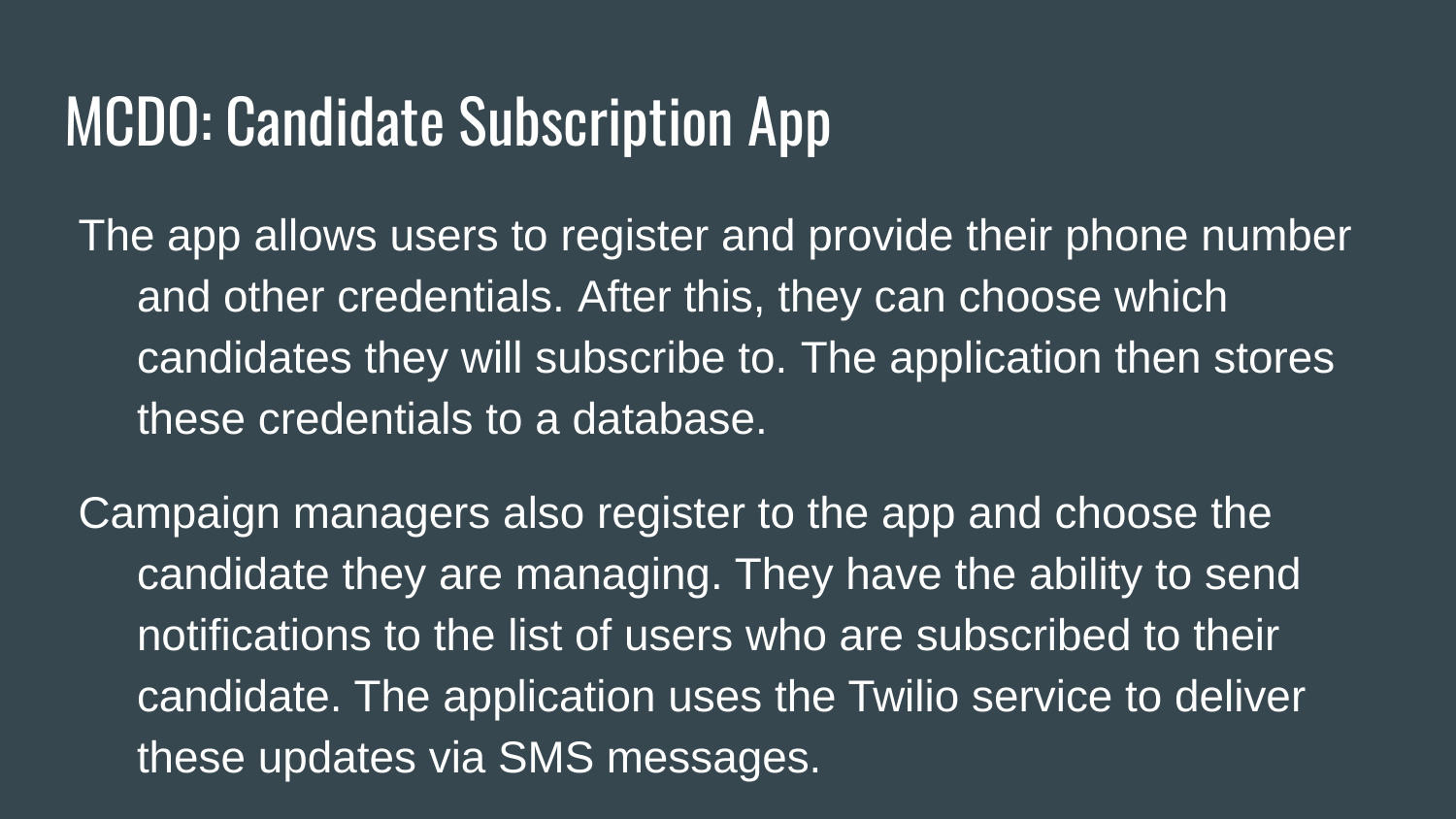

# MCDO: Candidate Subscription App
The app allows users to register and provide their phone number and other credentials. After this, they can choose which candidates they will subscribe to. The application then stores these credentials to a database.
Campaign managers also register to the app and choose the candidate they are managing. They have the ability to send notifications to the list of users who are subscribed to their candidate. The application uses the Twilio service to deliver these updates via SMS messages.